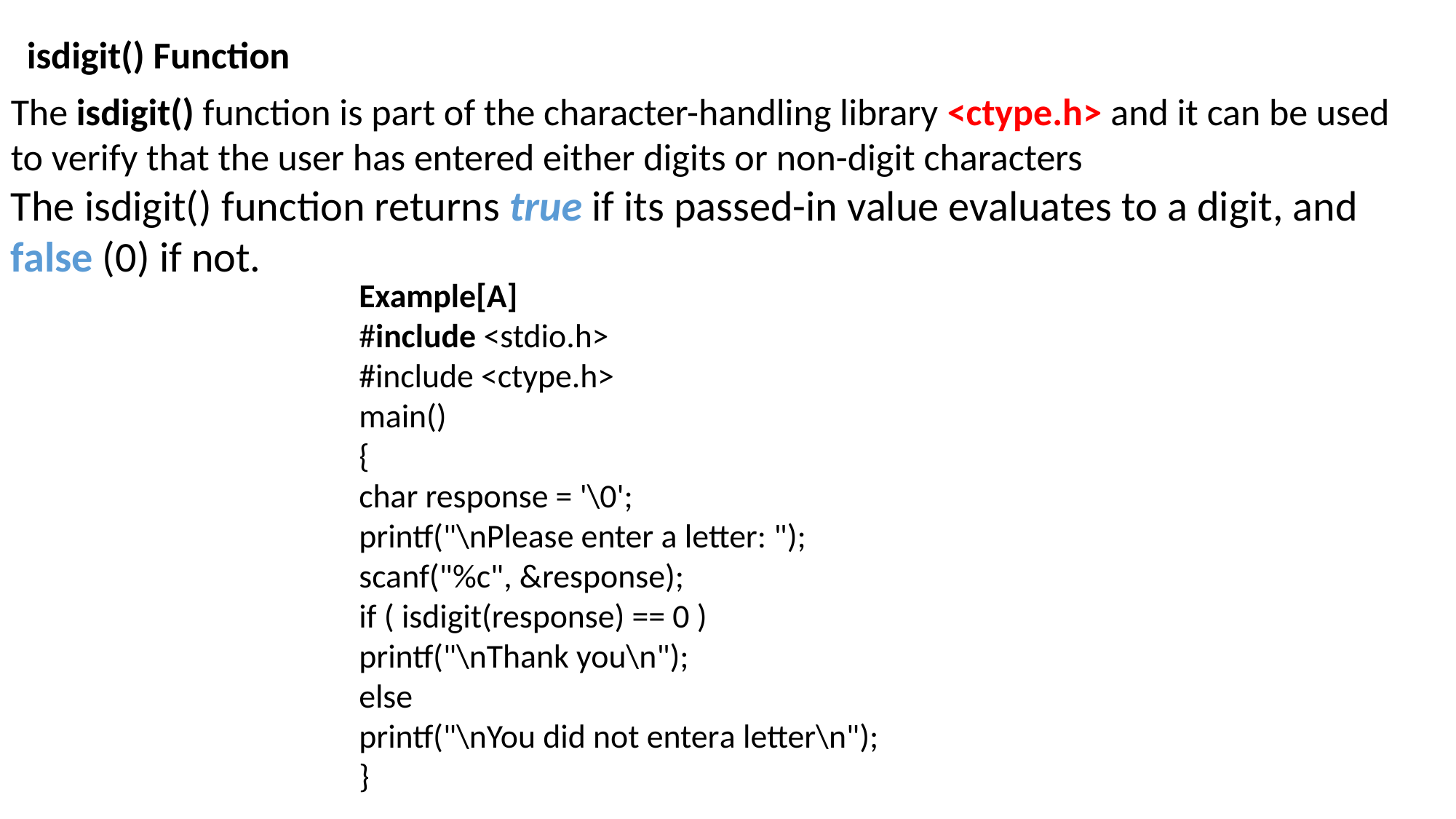

isdigit() Function
The isdigit() function is part of the character-handling library <ctype.h> and it can be used to verify that the user has entered either digits or non-digit characters
The isdigit() function returns true if its passed-in value evaluates to a digit, and false (0) if not.
Example[A]
#include <stdio.h>
#include <ctype.h>
main()
{
char response = '\0';
printf("\nPlease enter a letter: ");
scanf("%c", &response);
if ( isdigit(response) == 0 )
printf("\nThank you\n");
else
printf("\nYou did not entera letter\n");
}